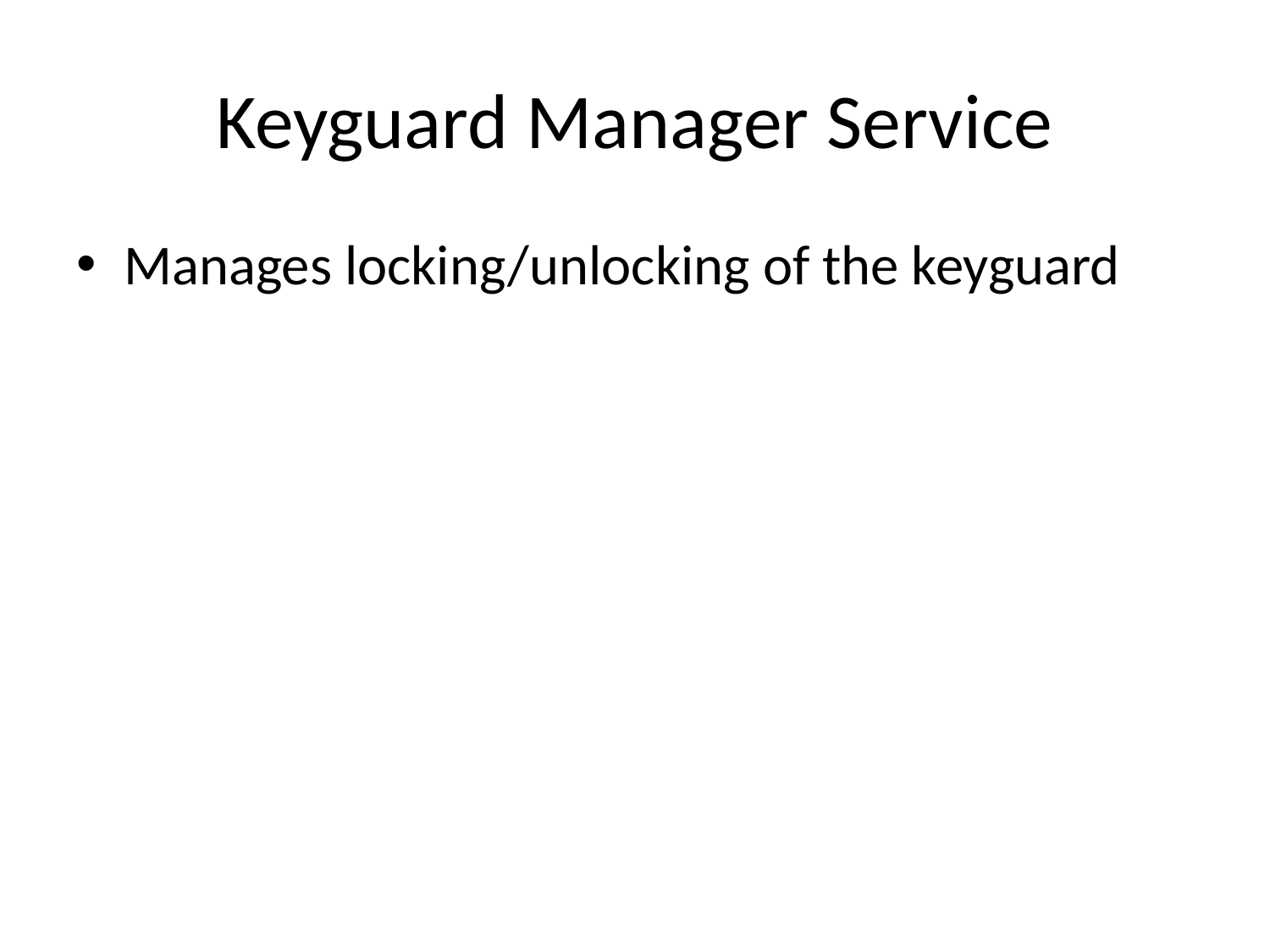

# Keyguard Manager Service
Manages locking/unlocking of the keyguard